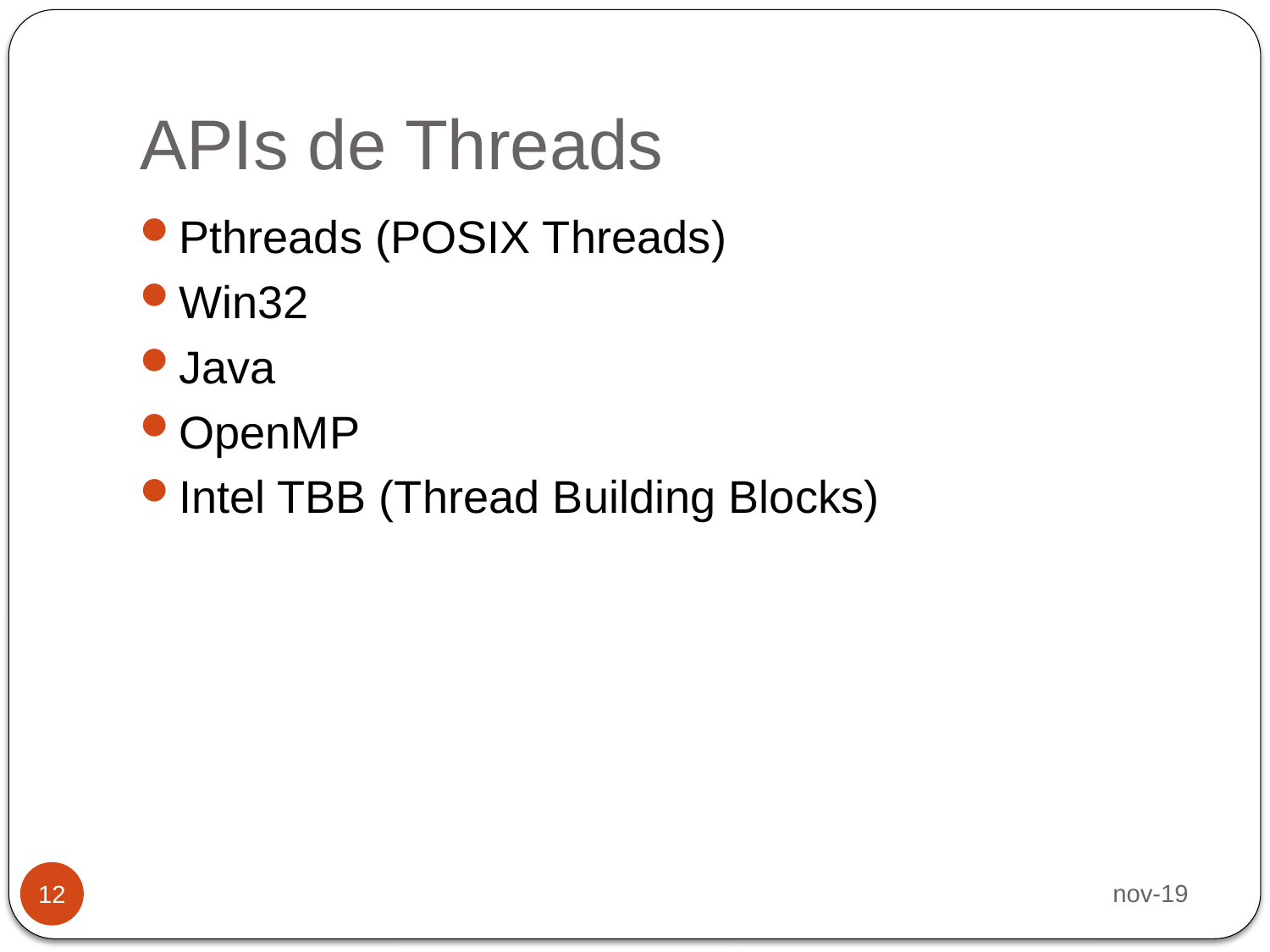

# APIs de Threads
Pthreads (POSIX Threads)
Win32
Java
OpenMP
Intel TBB (Thread Building Blocks)
nov-19
12